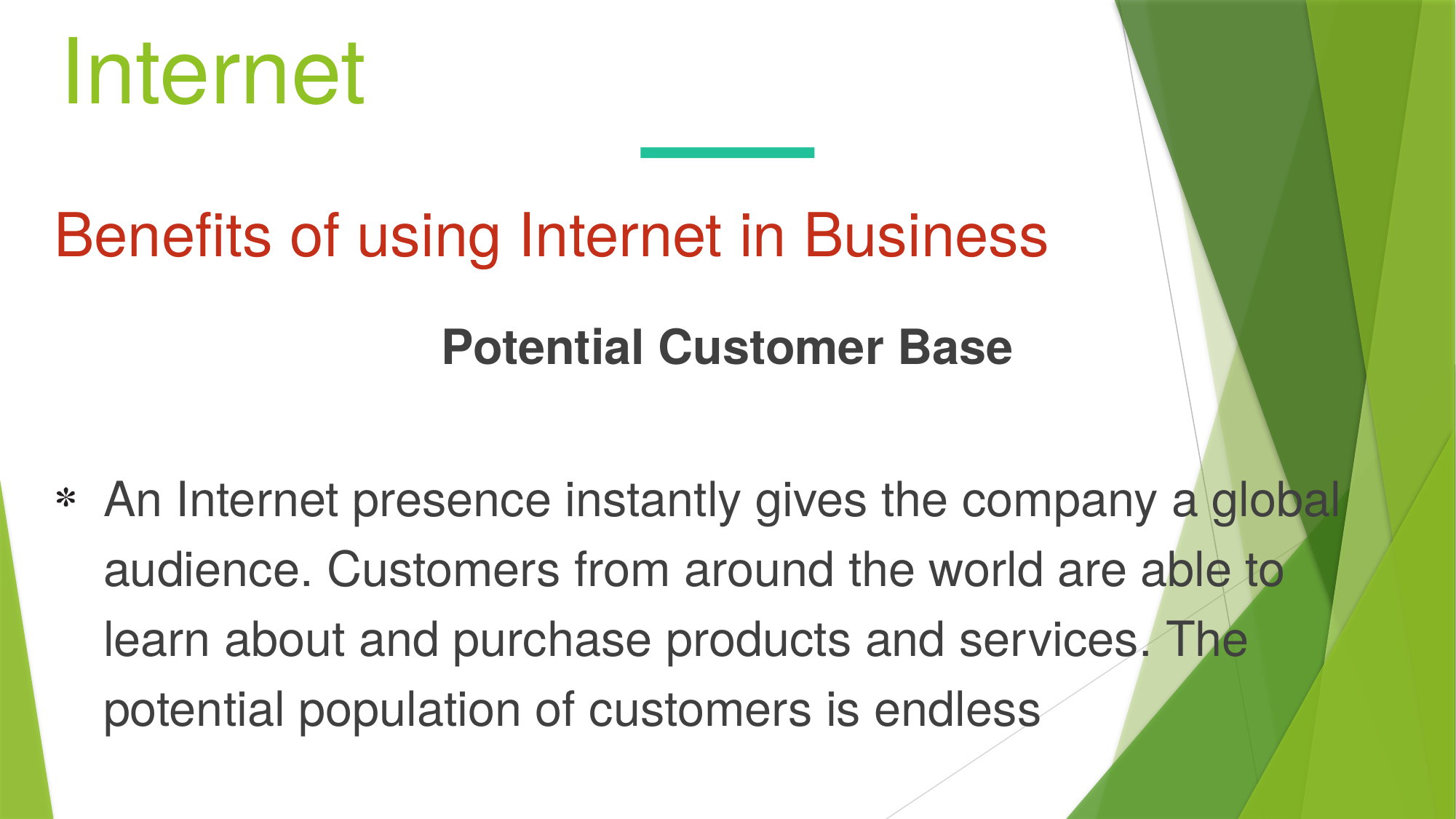

Internet

Benefits of using Internet in Business
Potential Customer Base

An Internet presence instantly gives the company a global audience. Customers from around the world are able to learn about and purchase products and services. The potential population of customers is endless